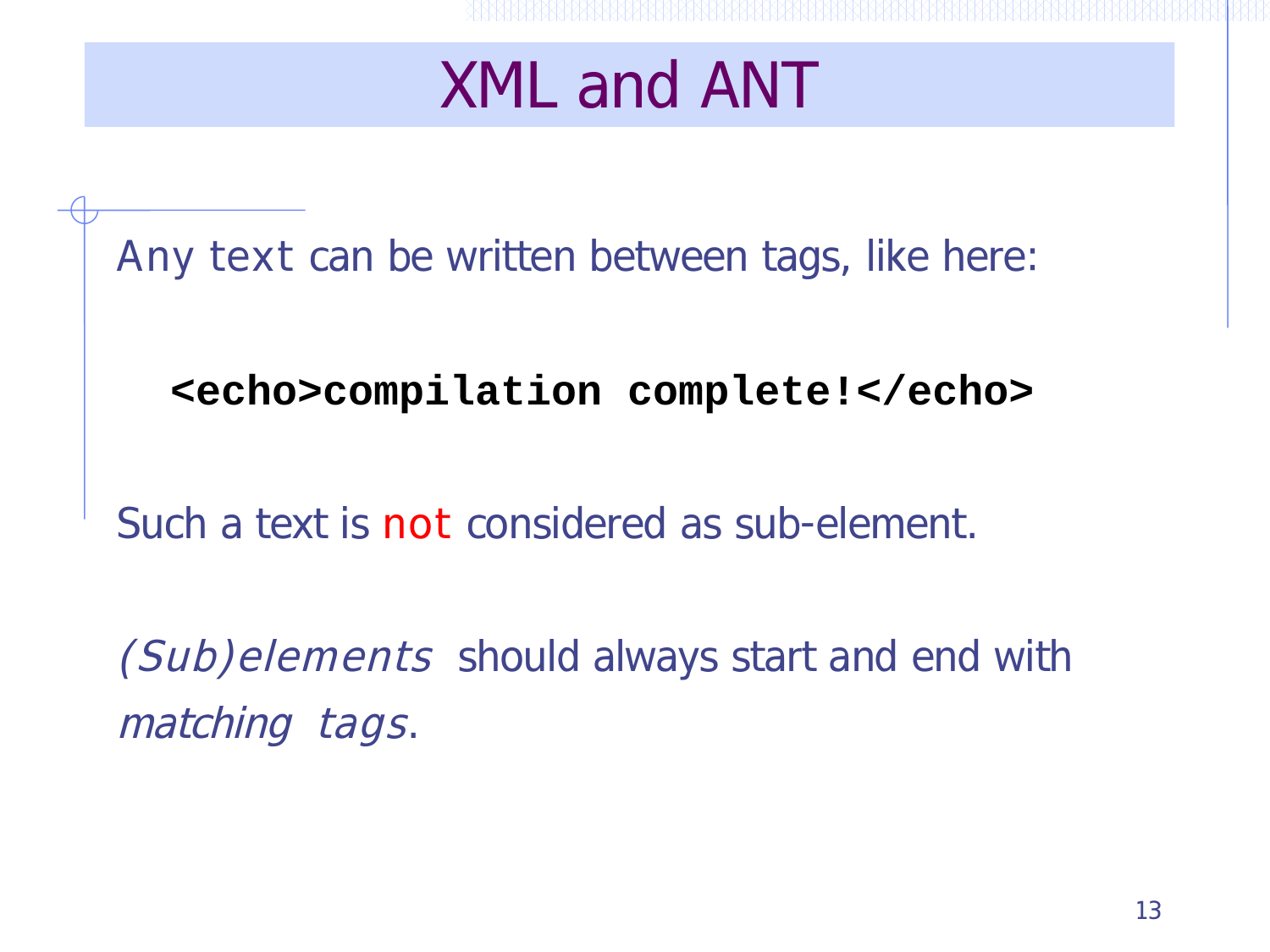

# XML and ANT

Any text can be written between tags, like here:

    <echo>compilation complete!</echo>

Such a text is not considered as sub-element.

(Sub)elements  should always start and end with
matching  tags.

13